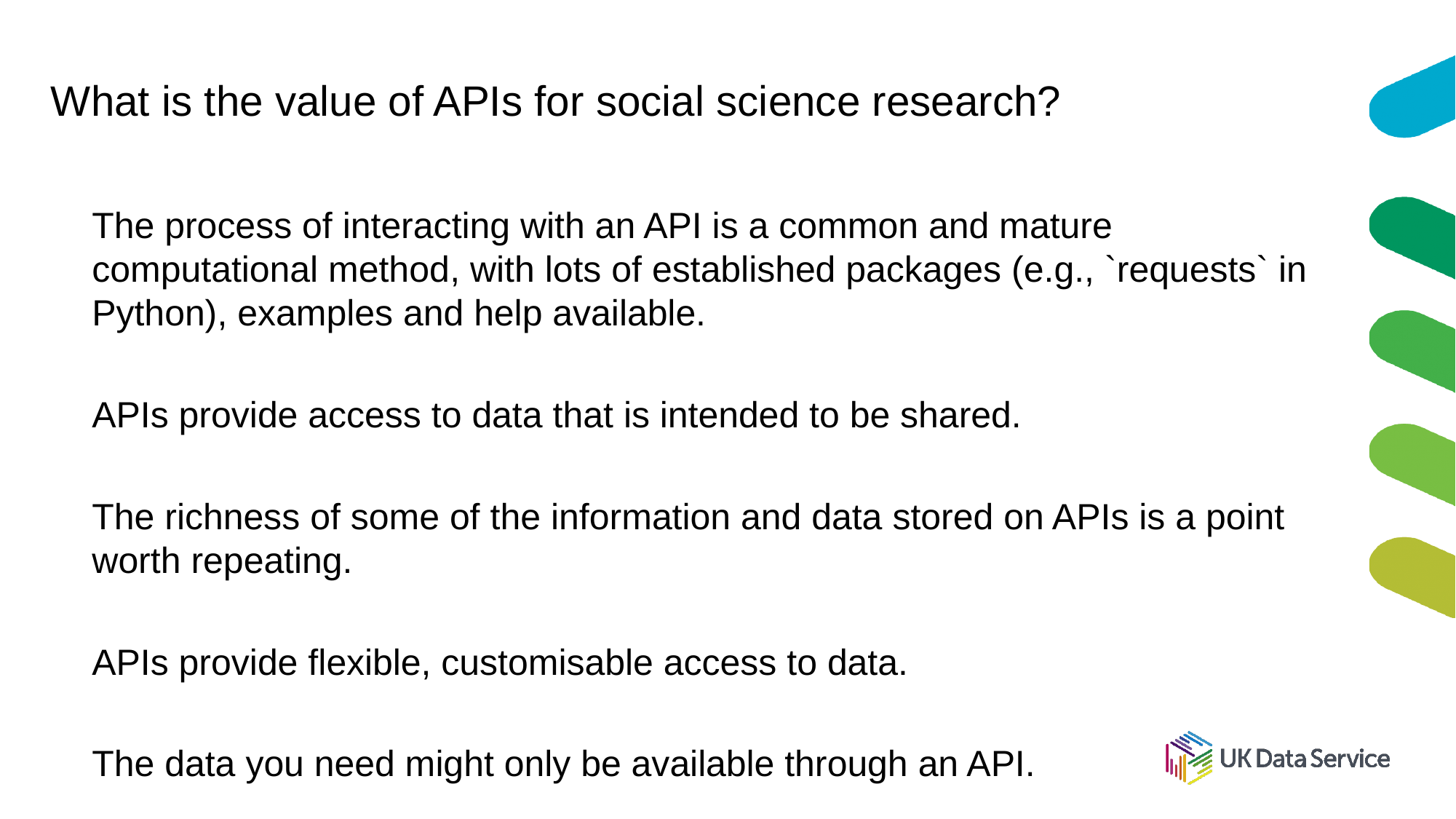

# What is the value of APIs for social science research?
The process of interacting with an API is a common and mature computational method, with lots of established packages (e.g., `requests` in Python), examples and help available.

APIs provide access to data that is intended to be shared.

The richness of some of the information and data stored on APIs is a point worth repeating.

APIs provide flexible, customisable access to data.

The data you need might only be available through an API.